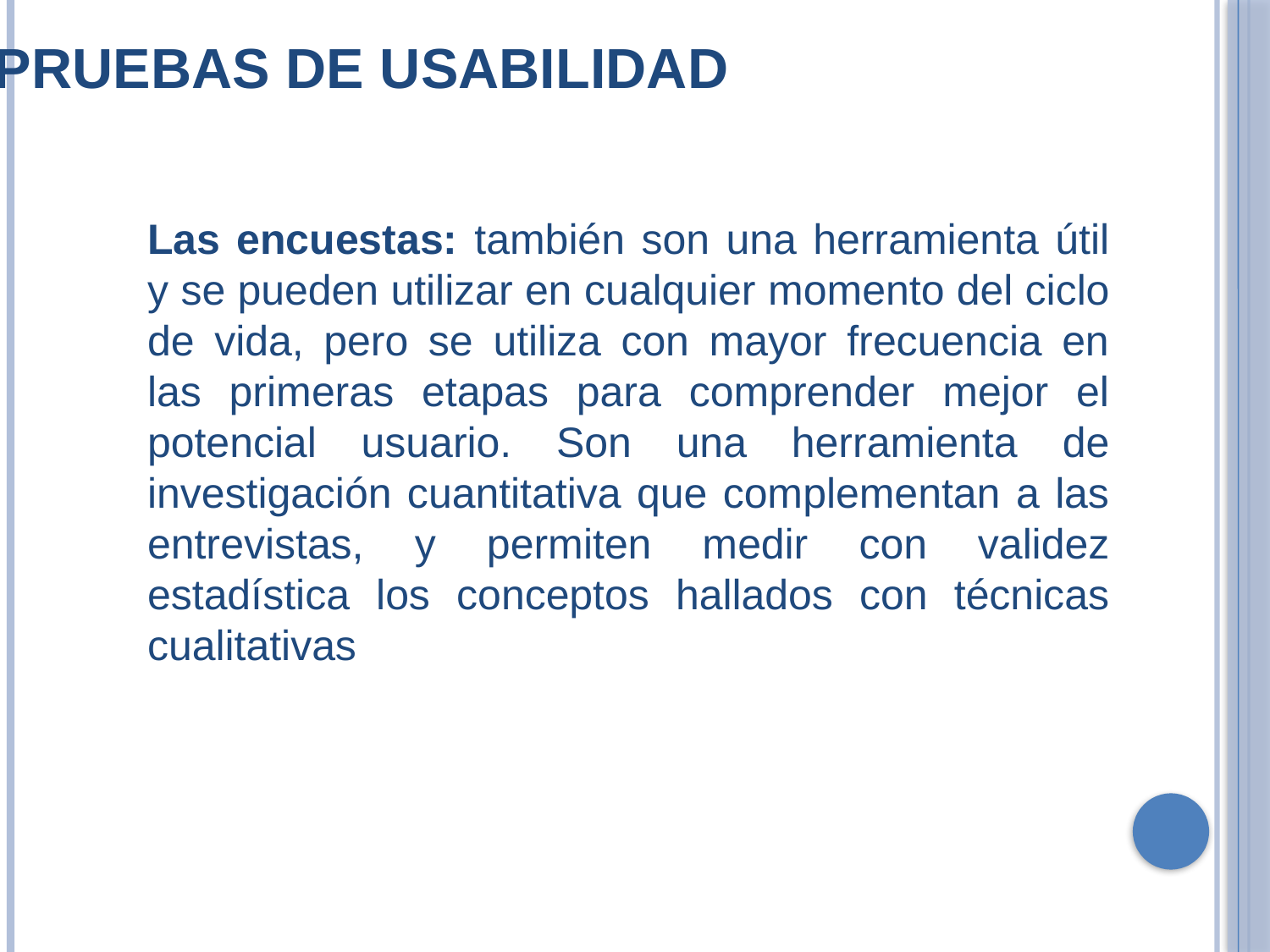

Pruebas de usabilidad
Las encuestas: también son una herramienta útil y se pueden utilizar en cualquier momento del ciclo de vida, pero se utiliza con mayor frecuencia en las primeras etapas para comprender mejor el potencial usuario. Son una herramienta de investigación cuantitativa que complementan a las entrevistas, y permiten medir con validez estadística los conceptos hallados con técnicas cualitativas